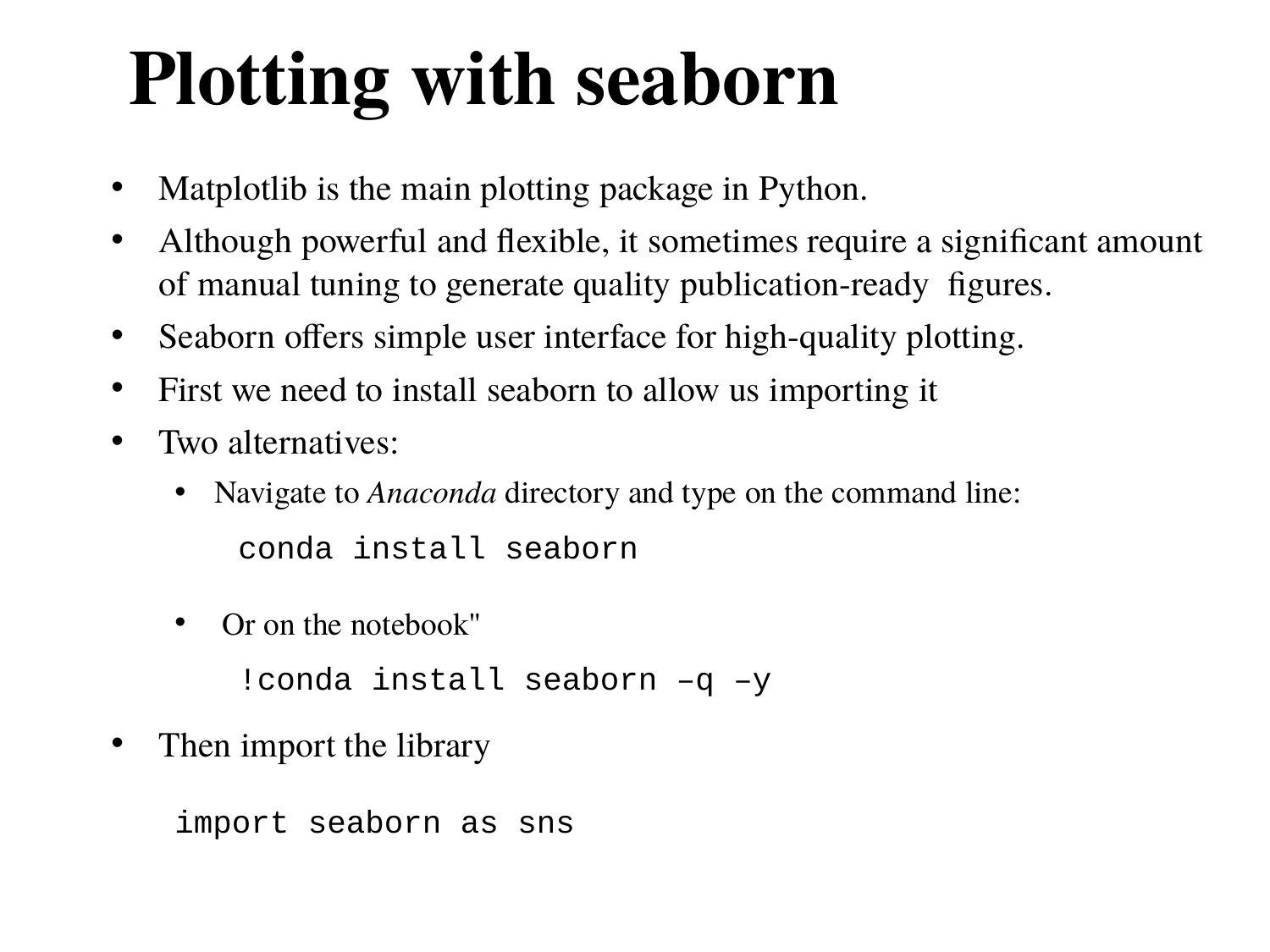

Plotting with seaborn
Matplotlib is the main plotting package in Python.
Although powerful and flexible, it sometimes require a significant amount of manual tuning to generate quality publication-ready  figures.
Seaborn offers simple user interface for high-quality plotting.
First we need to install seaborn to allow us importing it
Two alternatives:
Navigate to Anaconda directory and type on the command line:

conda install seaborn

Or on the notebook"

!conda install seaborn –q –y

Then import the library

import seaborn as sns